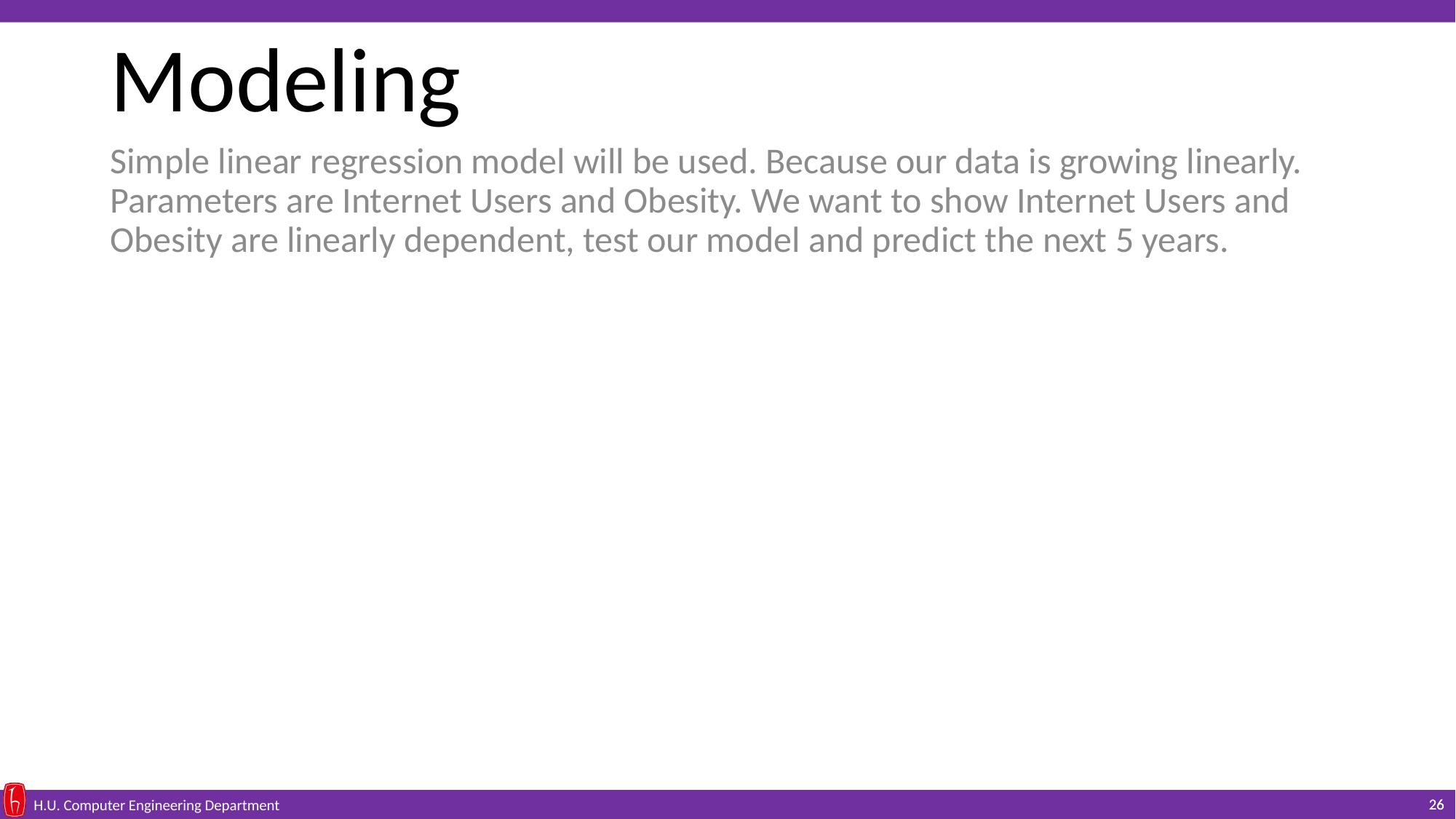

# Modeling
Simple linear regression model will be used. Because our data is growing linearly. Parameters are Internet Users and Obesity. We want to show Internet Users and Obesity are linearly dependent, test our model and predict the next 5 years.
26